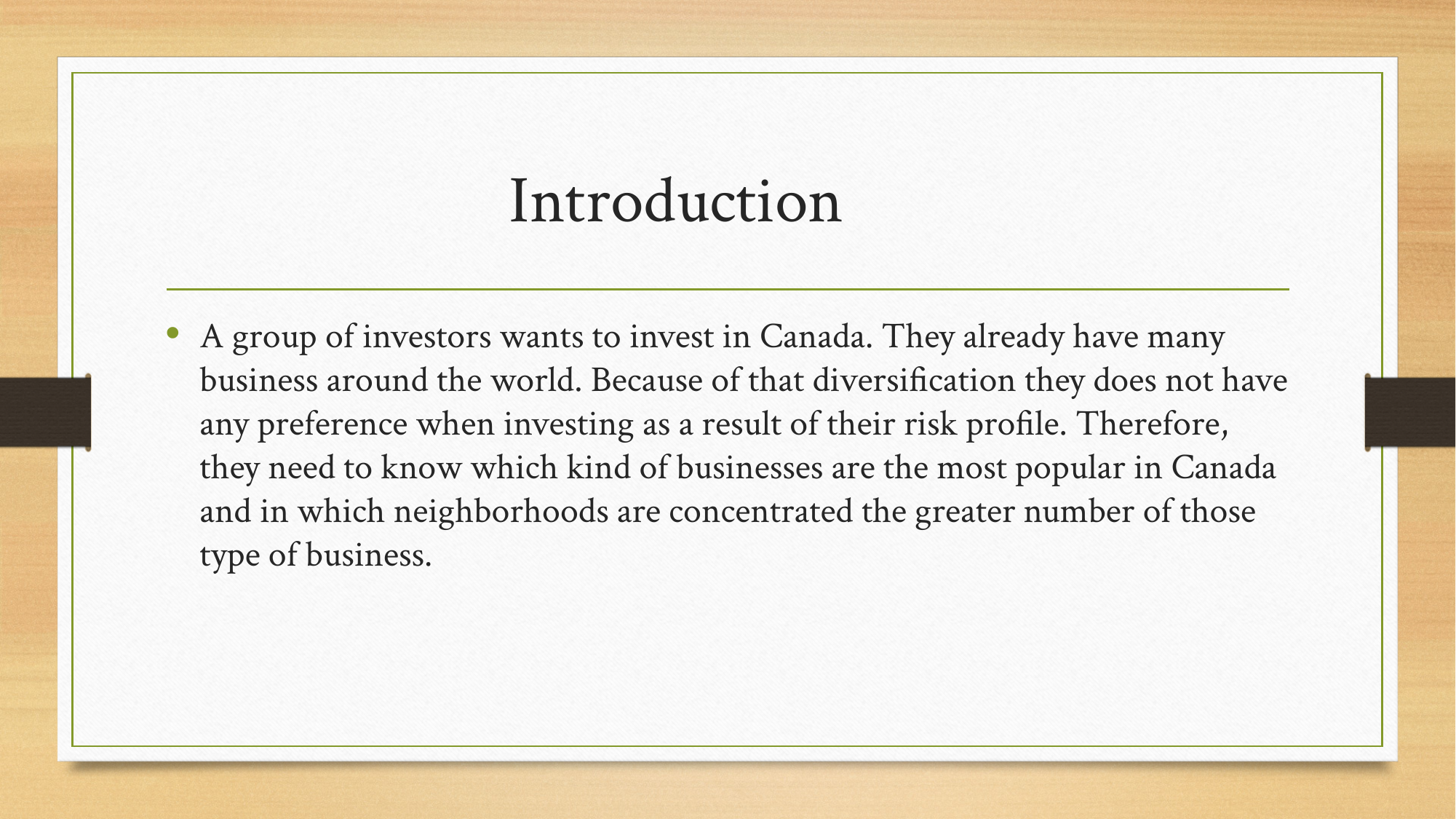

# Introduction
A group of investors wants to invest in Canada. They already have many business around the world. Because of that diversification they does not have any preference when investing as a result of their risk profile. Therefore, they need to know which kind of businesses are the most popular in Canada and in which neighborhoods are concentrated the greater number of those type of business.